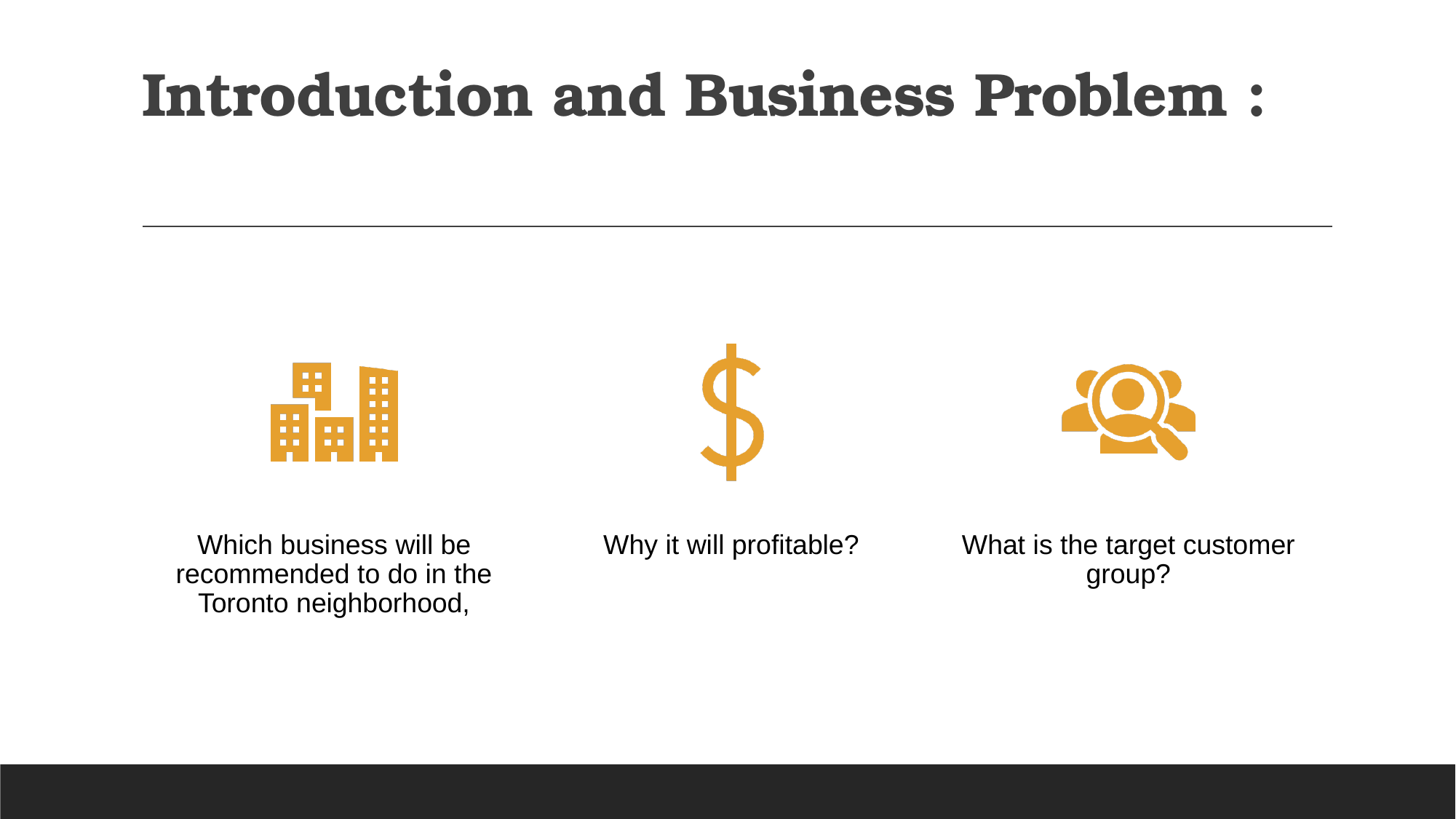

# Introduction and Business Problem :
Which business will be recommended to do in the Toronto neighborhood,
Why it will profitable?
What is the target customer group?